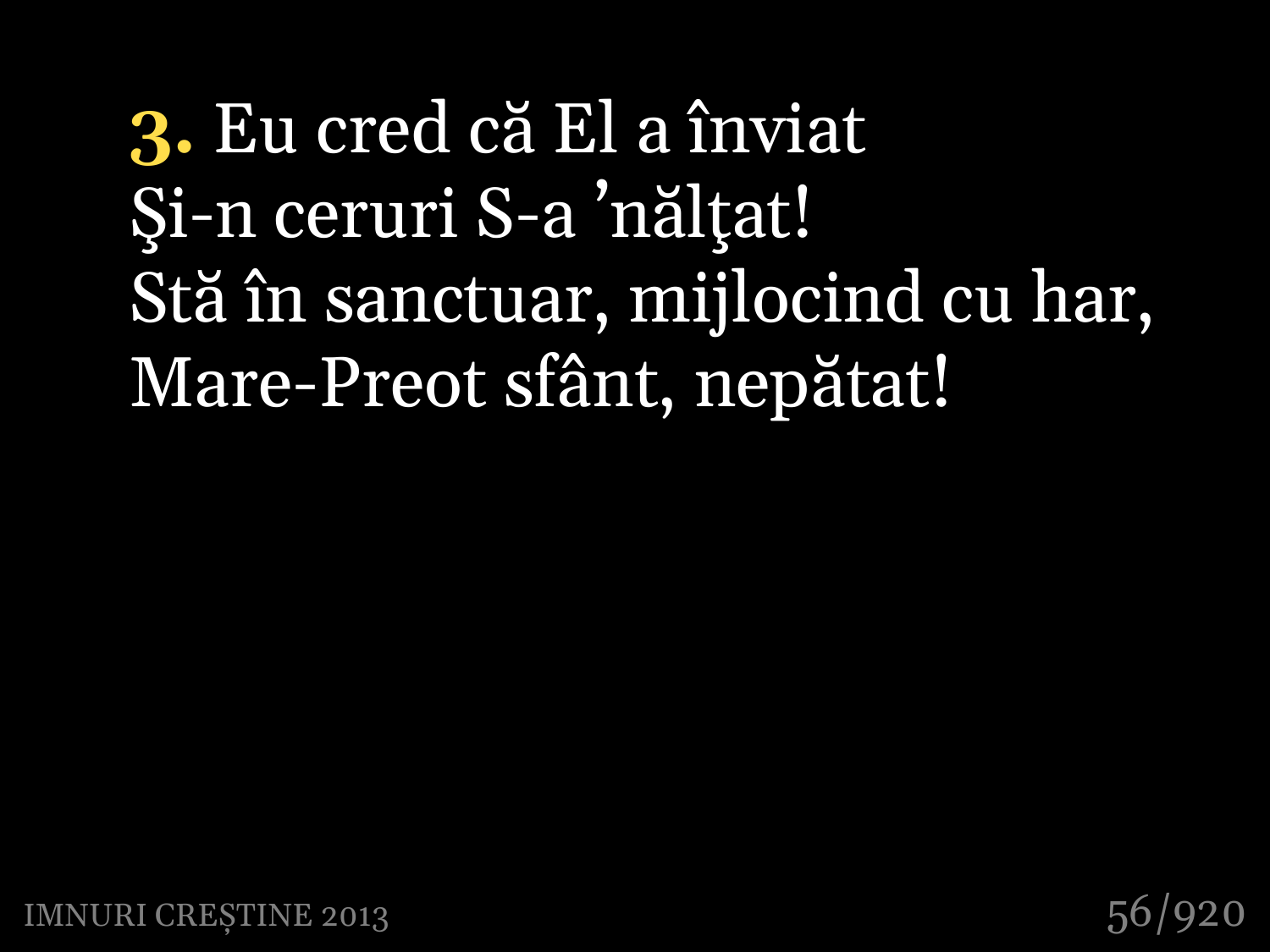

3. Eu cred că El a înviat
Şi-n ceruri S-a ’nălţat!
Stă în sanctuar, mijlocind cu har,
Mare-Preot sfânt, nepătat!
56/920
IMNURI CREȘTINE 2013